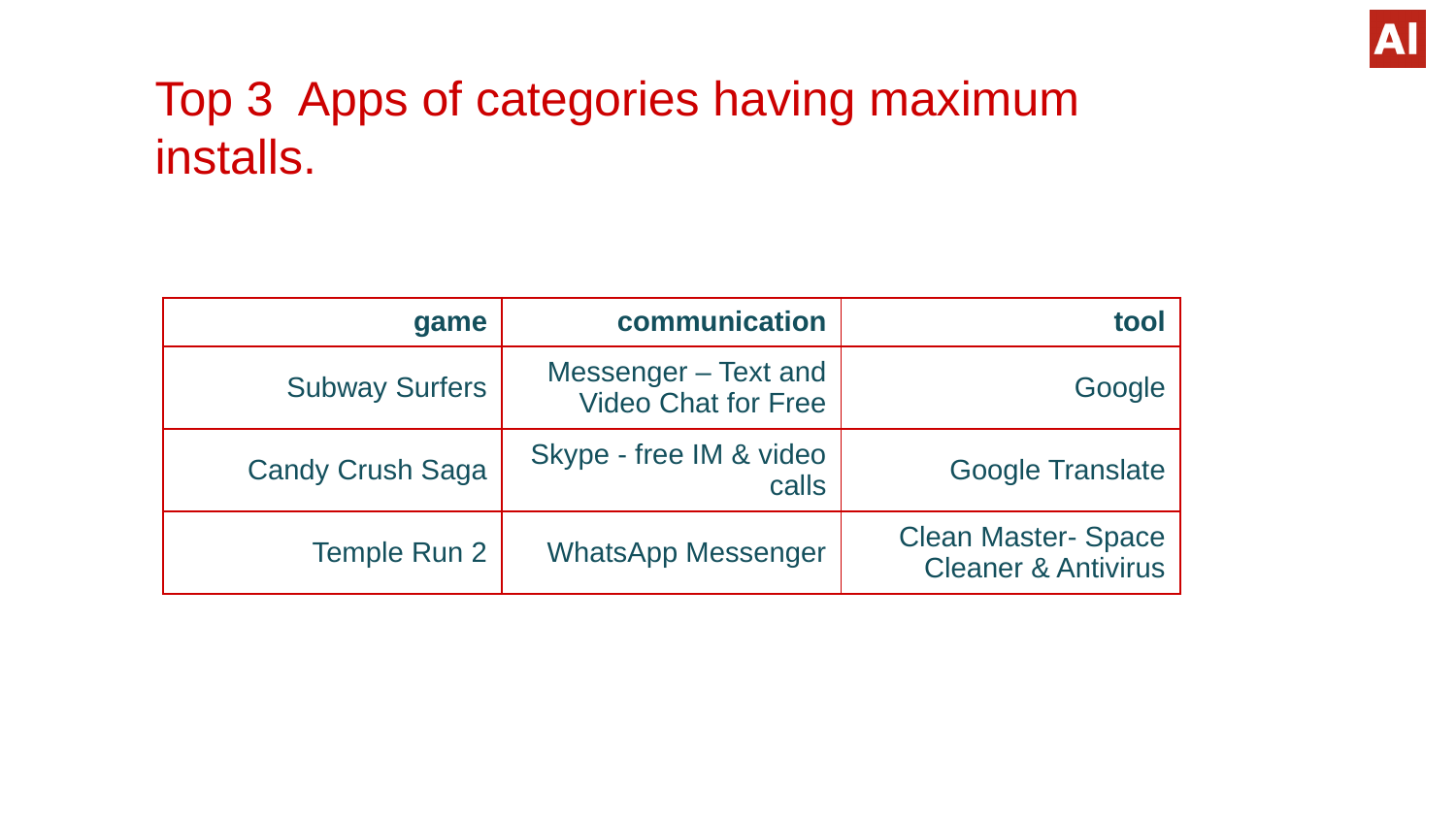

Top 3  Apps of categories having maximum installs.
|  | game | communication | tool |
| --- | --- | --- | --- |
|  | Subway Surfers | Messenger – Text and Video Chat for Free | Google |
|  | Candy Crush Saga | Skype - free IM & video calls | Google Translate |
|  | Temple Run 2 | WhatsApp Messenger | Clean Master- Space Cleaner & Antivirus |